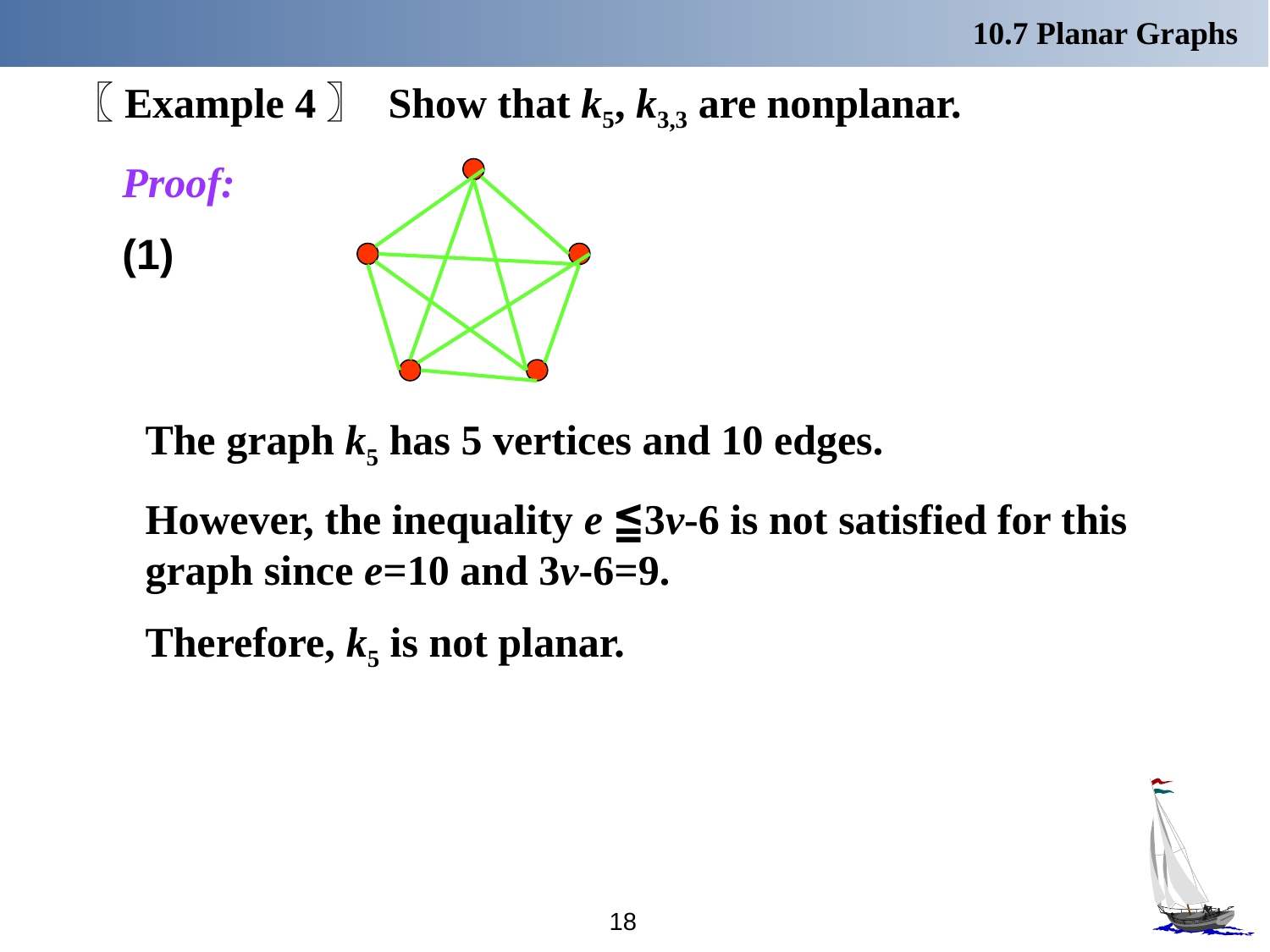

10.7 Planar Graphs
〖Example 4〗 Show that k5, k3,3 are nonplanar.
Proof:
(1)

      The graph k5 has 5 vertices and 10 edges.
      However, the inequality e ≦3v-6 is not satisfied for this graph since e=10 and 3v-6=9.
      Therefore, k5 is not planar.
18